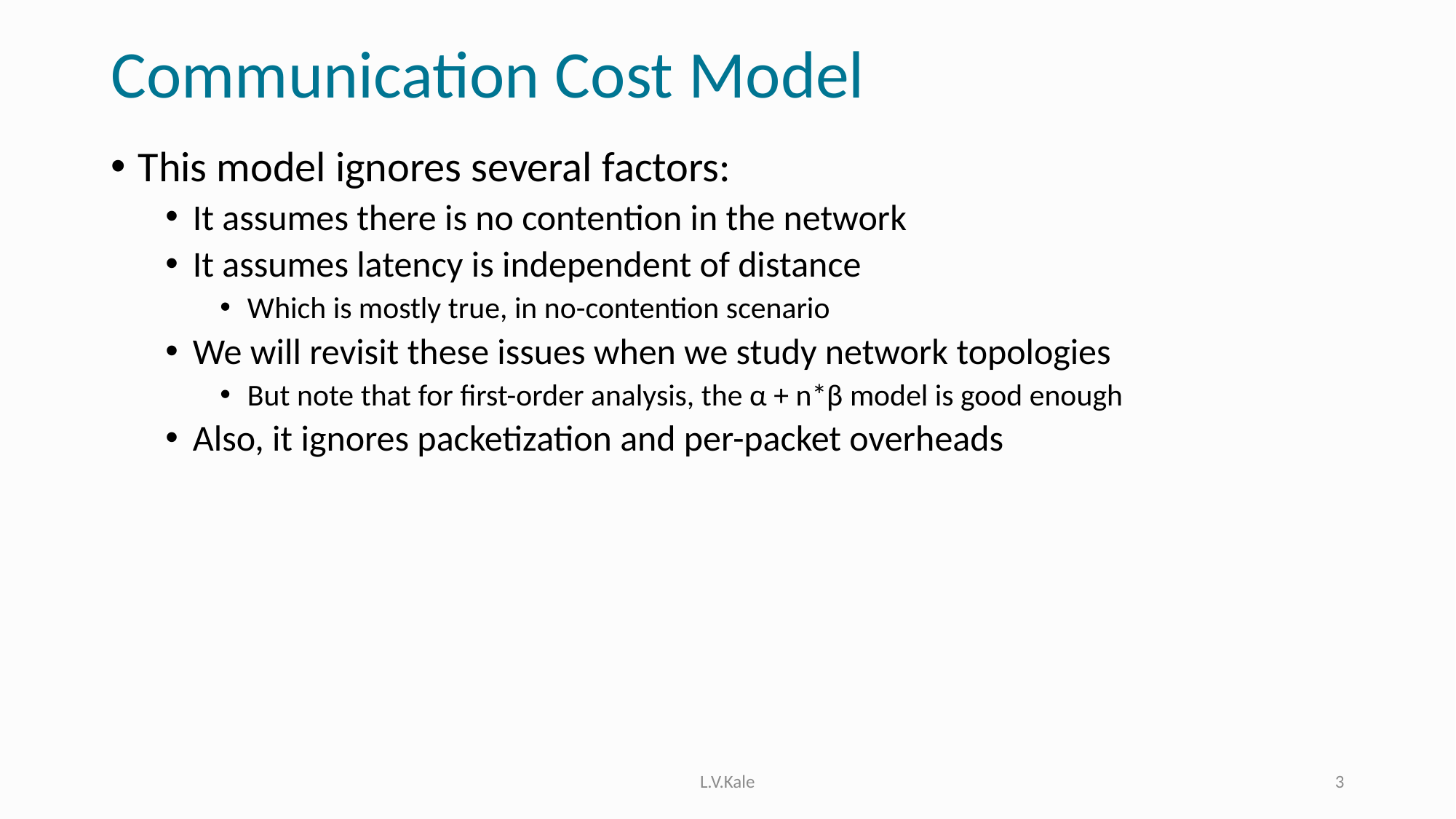

# Communication Cost Model
This model ignores several factors:
It assumes there is no contention in the network
It assumes latency is independent of distance
Which is mostly true, in no-contention scenario
We will revisit these issues when we study network topologies
But note that for first-order analysis, the α + n*β model is good enough
Also, it ignores packetization and per-packet overheads

L.V.Kale
3